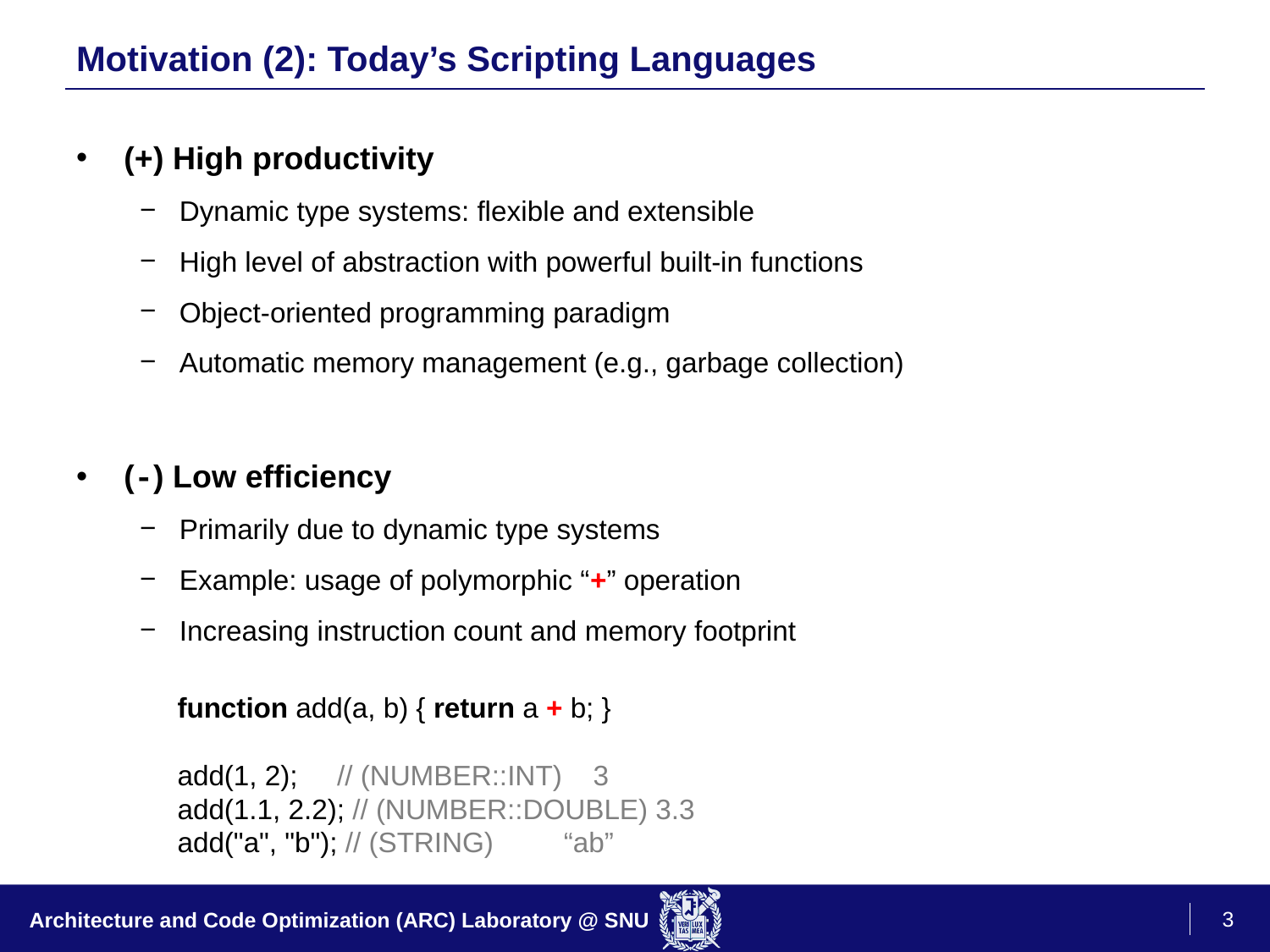

# Motivation (2): Today’s Scripting Languages
(+) High productivity
Dynamic type systems: flexible and extensible
High level of abstraction with powerful built-in functions
Object-oriented programming paradigm
Automatic memory management (e.g., garbage collection)

(-) Low efficiency
Primarily due to dynamic type systems
Example: usage of polymorphic “+” operation
Increasing instruction count and memory footprint

function add(a, b) { return a + b; }

add(1, 2);     // (NUMBER::INT)    3
add(1.1, 2.2); // (NUMBER::DOUBLE) 3.3
add("a", "b"); // (STRING)         “ab”
3